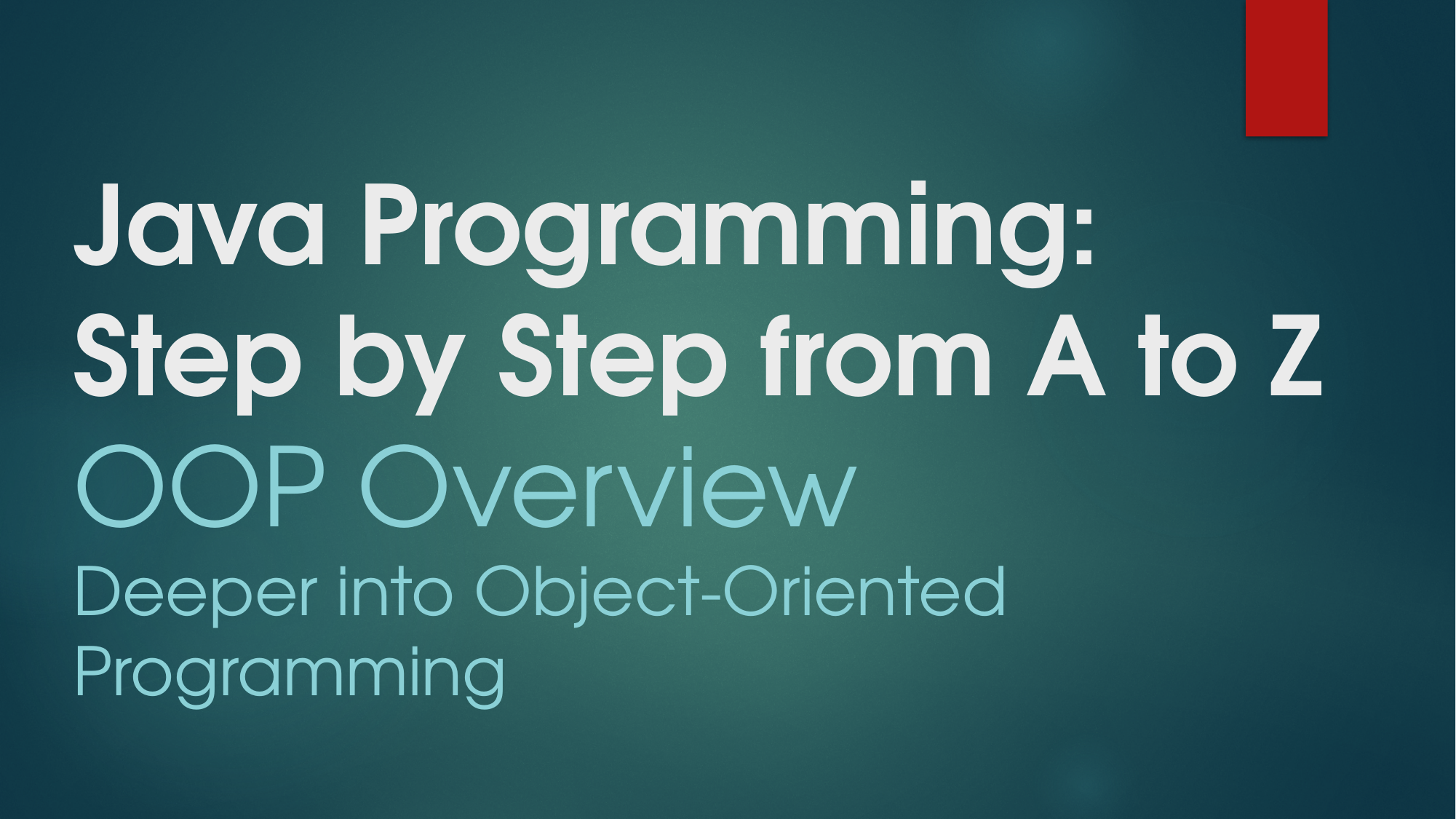

# Java Programming: Step by Step from A to Z OOP Overview Deeper into Object-Oriented Programming